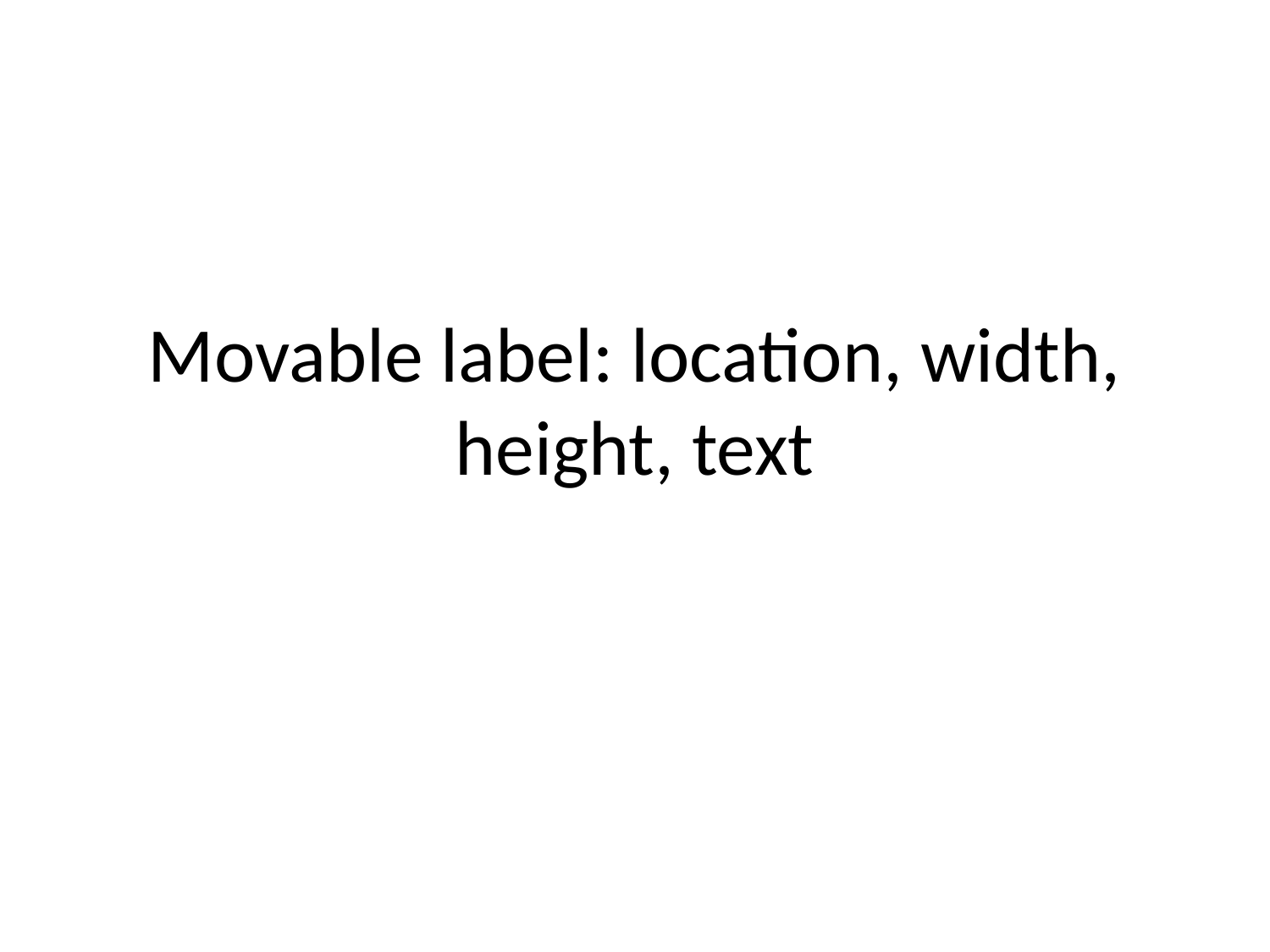

# Movable label: location, width, height, text